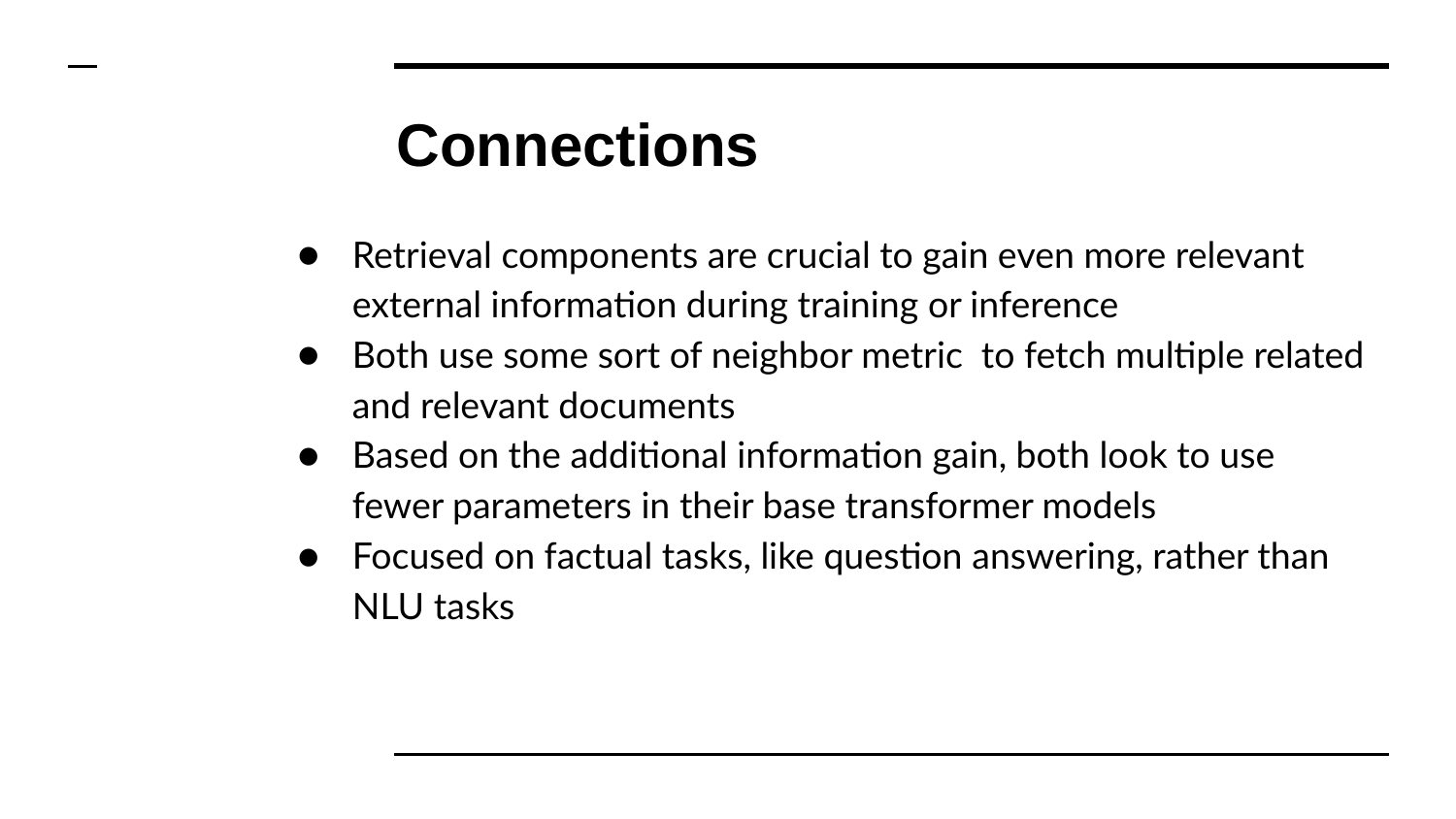

# Connections
Retrieval components are crucial to gain even more relevant external information during training or inference
Both use some sort of neighbor metric  to fetch multiple related and relevant documents
Based on the additional information gain, both look to use fewer parameters in their base transformer models
Focused on factual tasks, like question answering, rather than NLU tasks